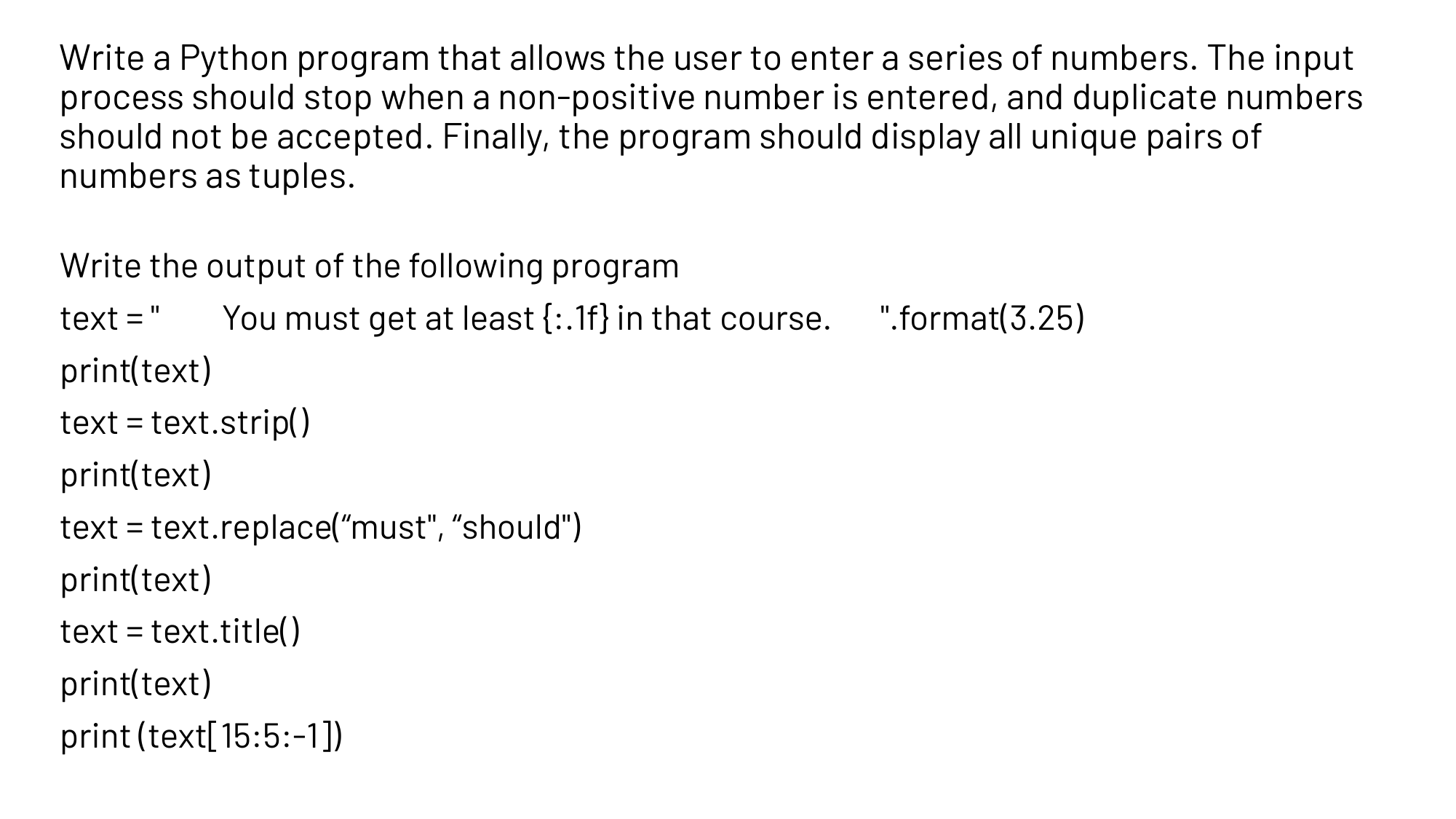

Write a Python program that allows the user to enter a series of numbers. The input process should stop when a non-positive number is entered, and duplicate numbers should not be accepted. Finally, the program should display all unique pairs of numbers as tuples.
Write the output of the following program
text = "         You must get at least {:.1f} in that course.       ".format(3.25)
print(text)
text = text.strip()
print(text)
text = text.replace(“must", “should")
print(text)
text = text.title()
print(text)
print (text[15:5:-1])